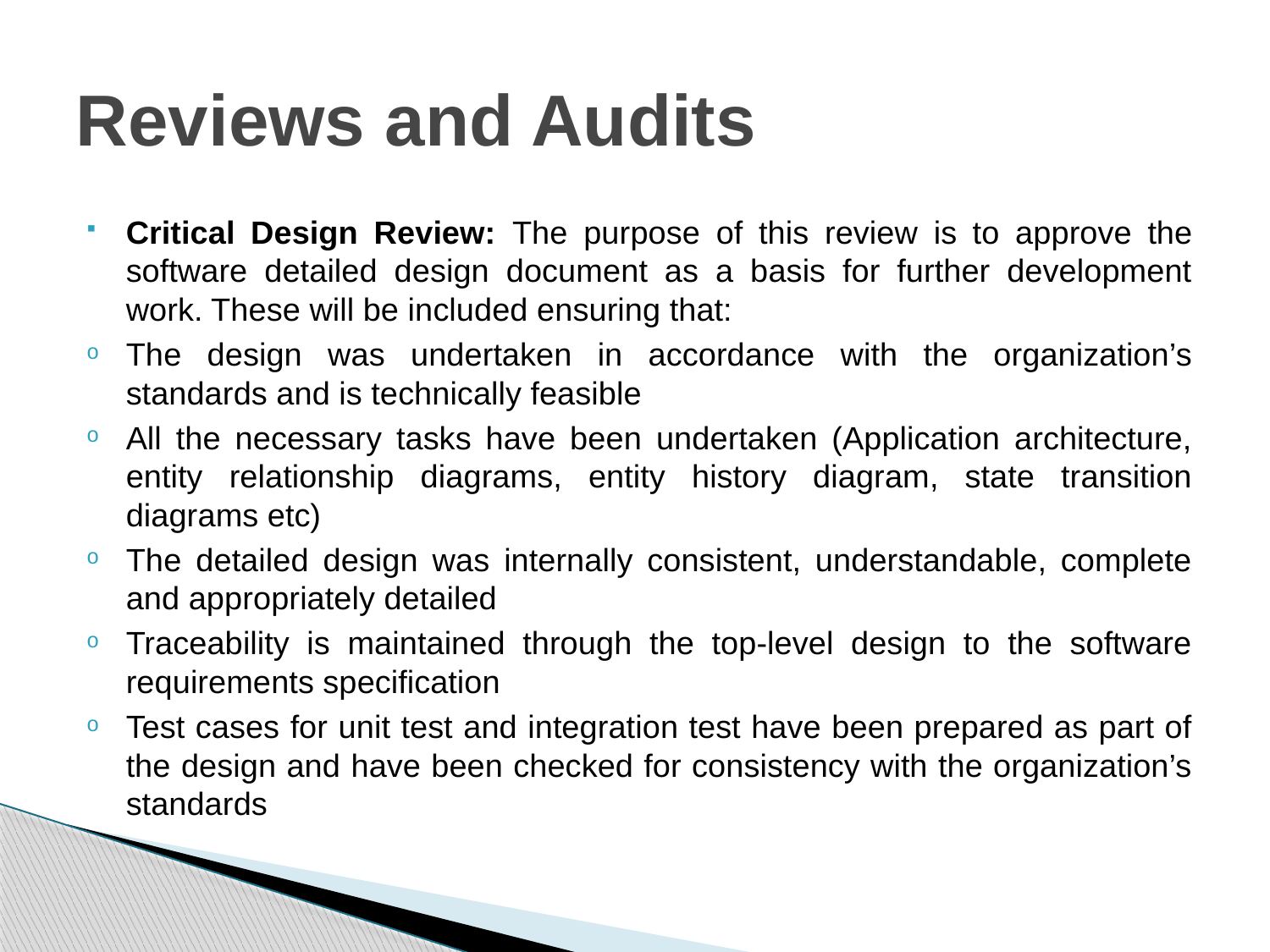

# Reviews and Audits
Critical Design Review: The purpose of this review is to approve the software detailed design document as a basis for further development work. These will be included ensuring that:
The design was undertaken in accordance with the organization’s standards and is technically feasible
All the necessary tasks have been undertaken (Application architecture, entity relationship diagrams, entity history diagram, state transition diagrams etc)
The detailed design was internally consistent, understandable, complete and appropriately detailed
Traceability is maintained through the top-level design to the software requirements specification
Test cases for unit test and integration test have been prepared as part of the design and have been checked for consistency with the organization’s standards